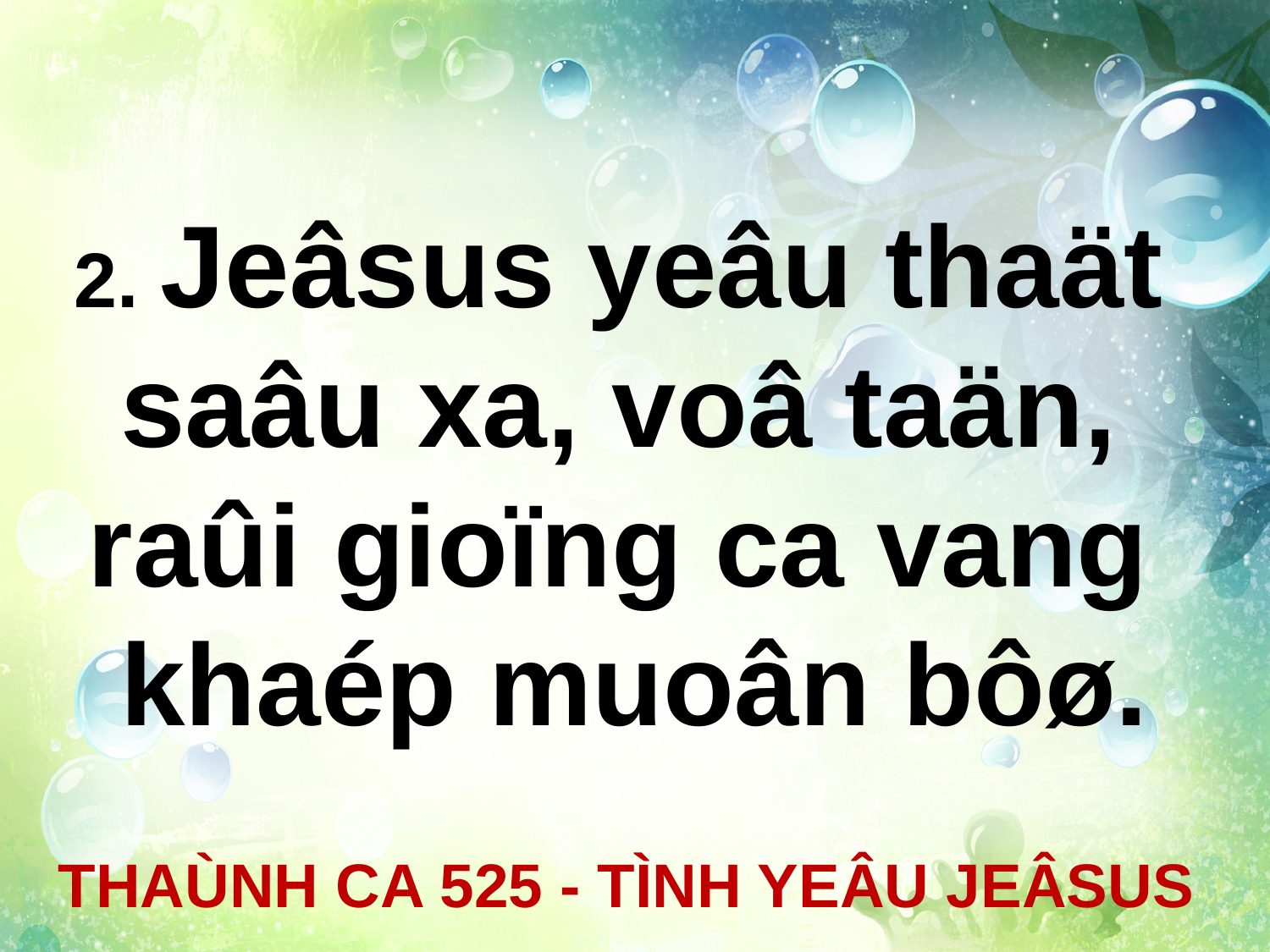

2. Jeâsus yeâu thaät
saâu xa, voâ taän,
raûi gioïng ca vang
khaép muoân bôø.
THAÙNH CA 525 - TÌNH YEÂU JEÂSUS